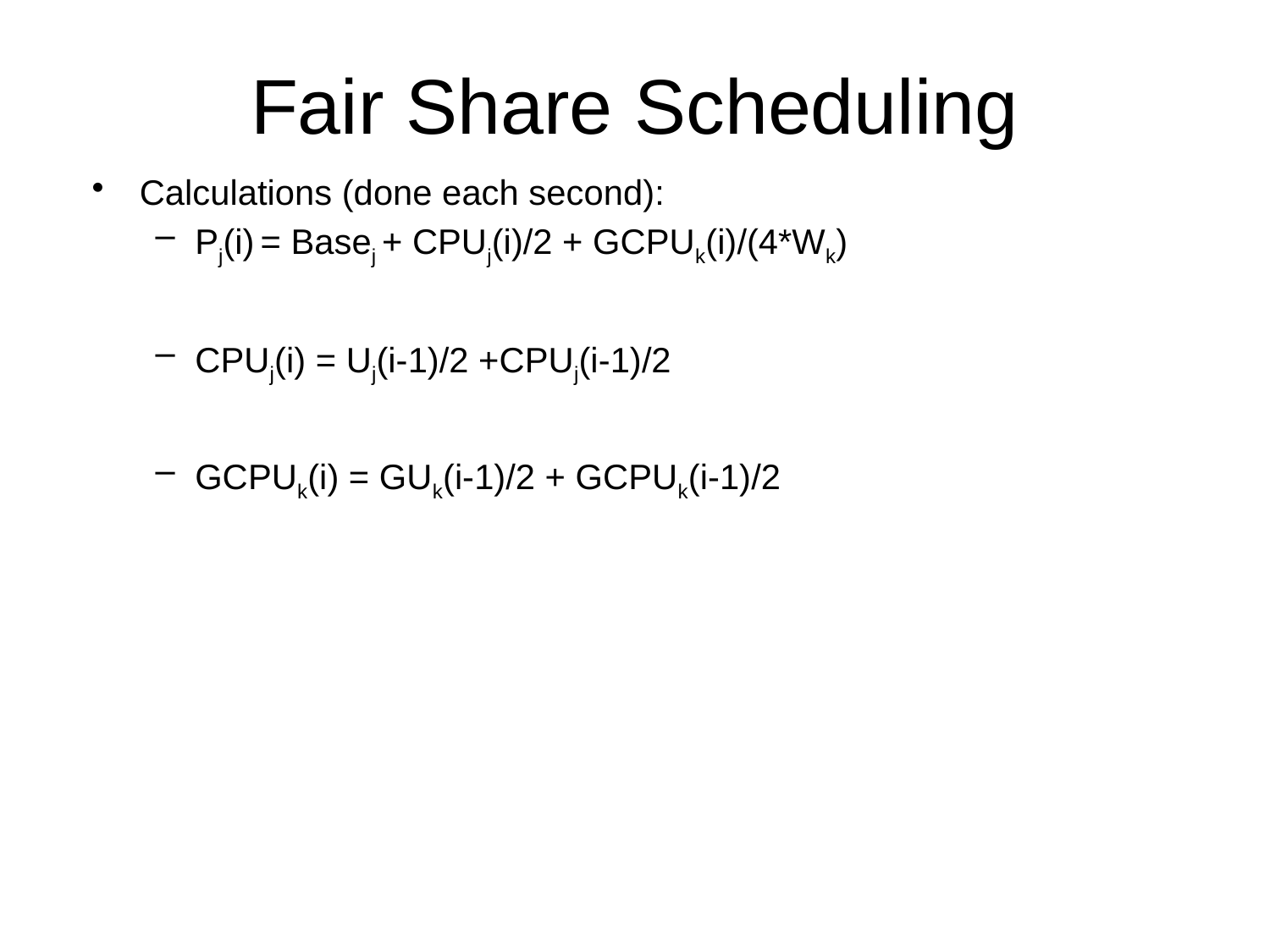

# Fair Share Scheduling
Calculations (done each second):
Pj(i) = Basej + CPUj(i)/2 + GCPUk(i)/(4*Wk)

CPUj(i) = Uj(i-1)/2 +CPUj(i-1)/2

GCPUk(i) = GUk(i-1)/2 + GCPUk(i-1)/2